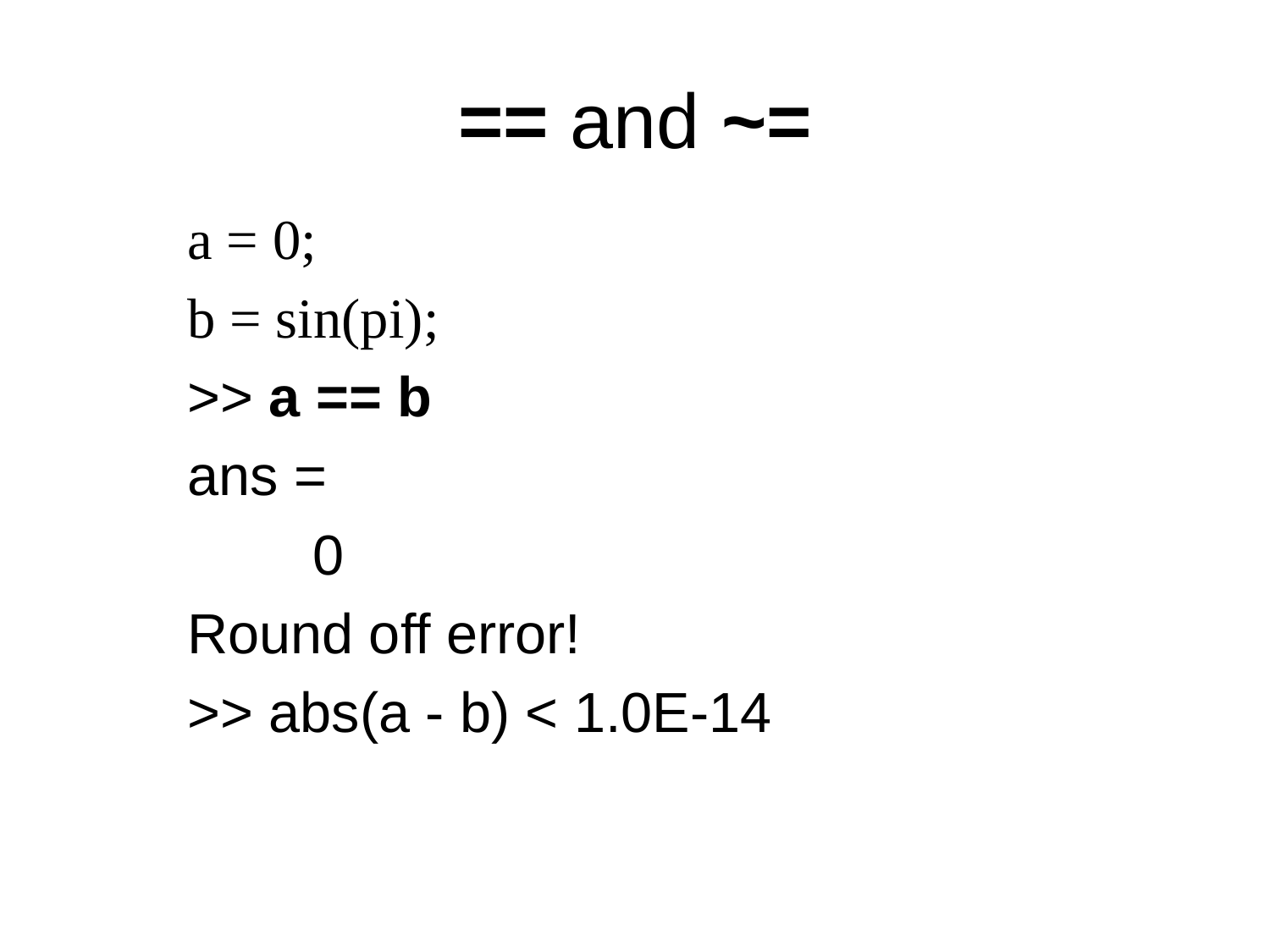

# == and ~=
a = 0;
b = sin(pi);
>> a == b
ans =
        0
Round off error!
>> abs(a - b) < 1.0E-14